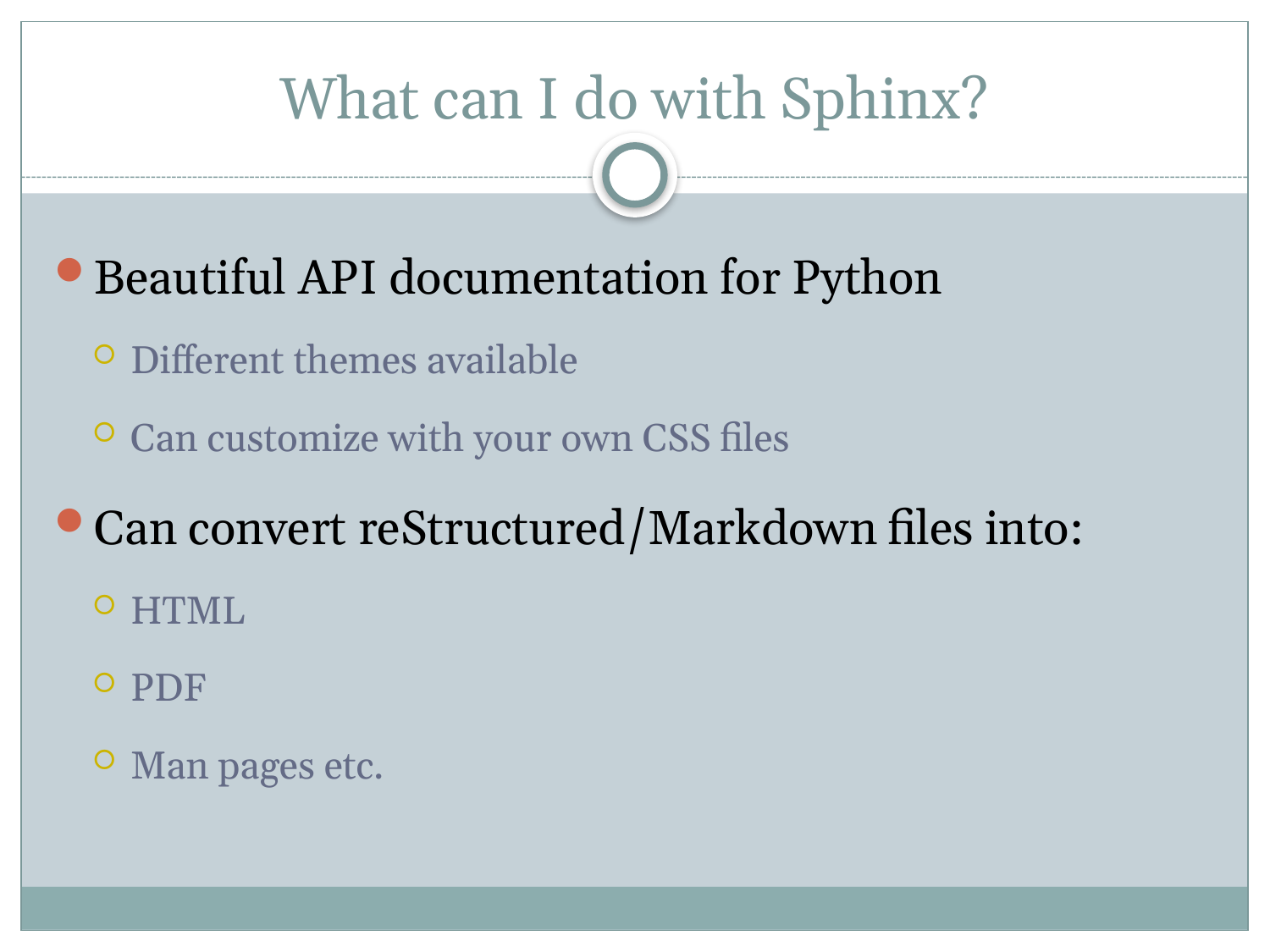

# What can I do with Sphinx?
Beautiful API documentation for Python
Different themes available
Can customize with your own CSS files
Can convert reStructured/Markdown files into:
HTML
PDF
Man pages etc.